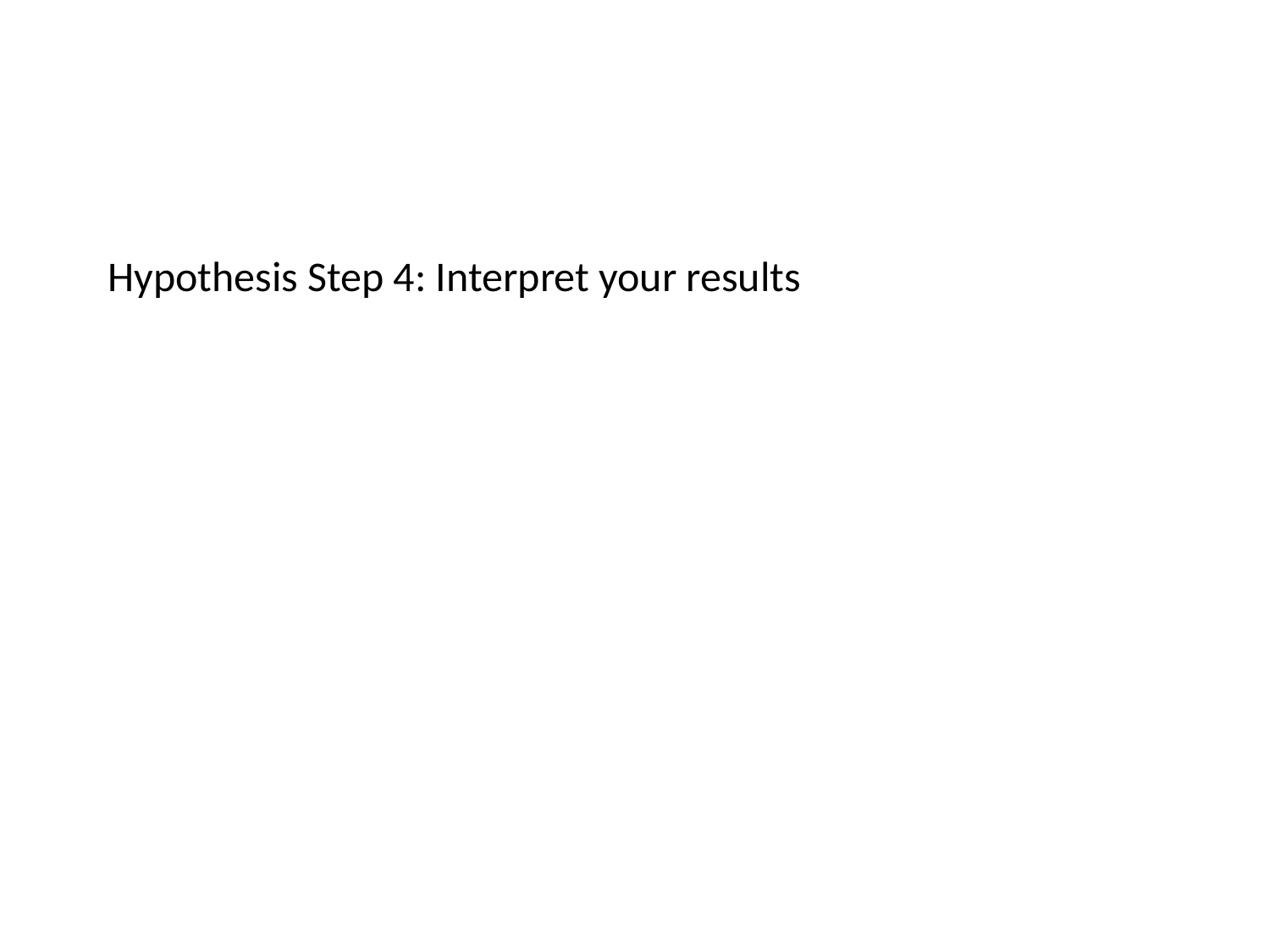

#
Hypothesis Step 4: Interpret your results